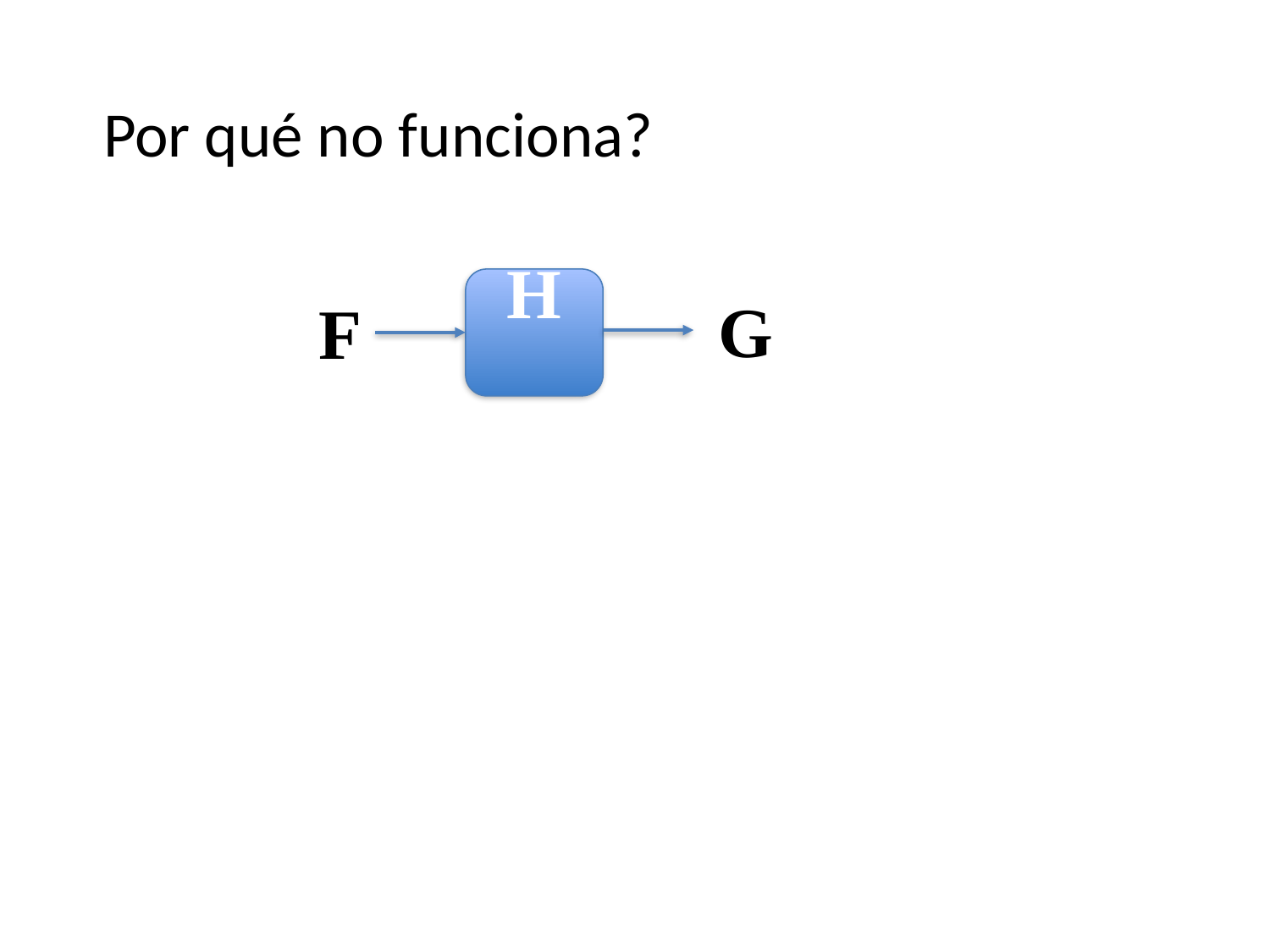

Por qué no funciona?
H
G
F